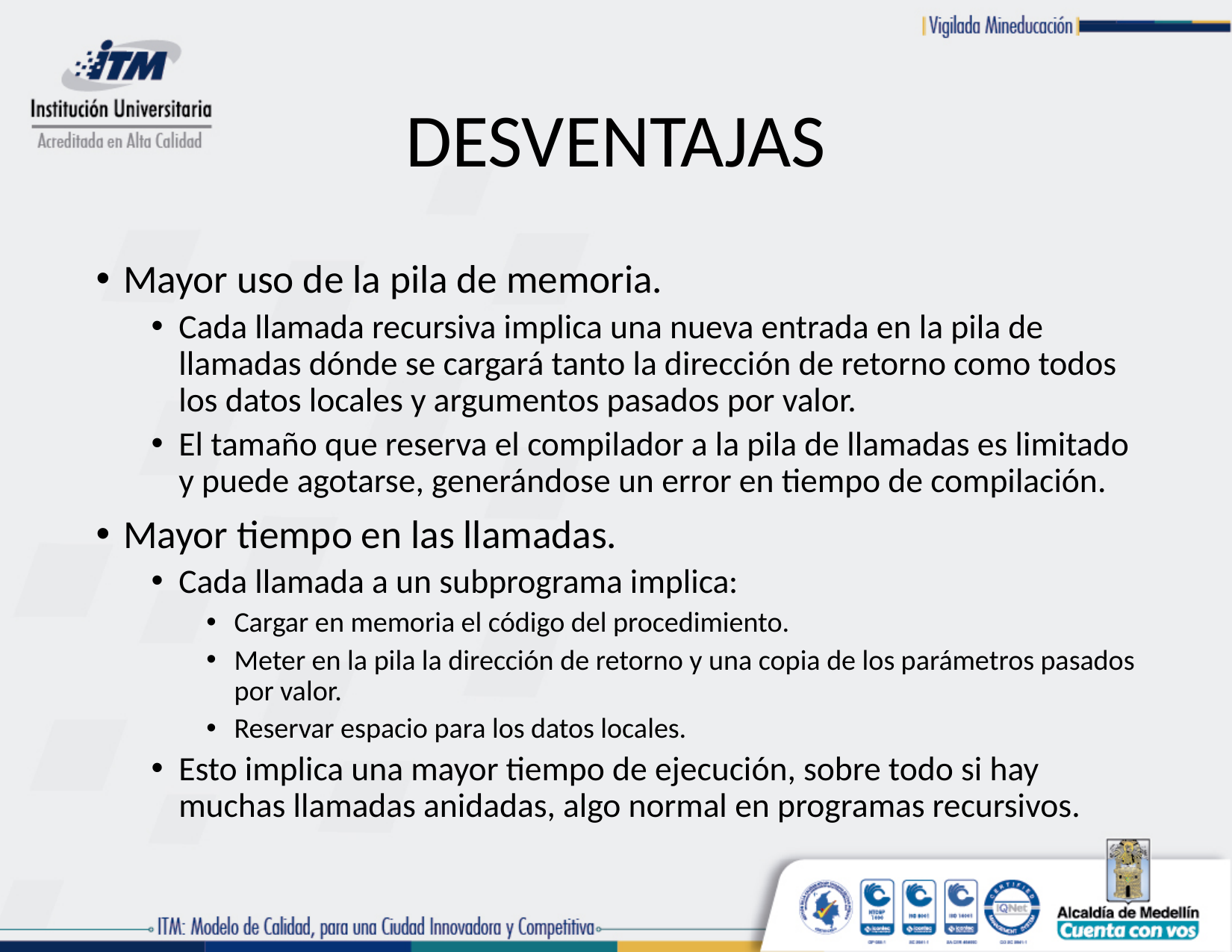

# DESVENTAJAS
Mayor uso de la pila de memoria.
Cada llamada recursiva implica una nueva entrada en la pila de llamadas dónde se cargará tanto la dirección de retorno como todos los datos locales y argumentos pasados por valor.
El tamaño que reserva el compilador a la pila de llamadas es limitado y puede agotarse, generándose un error en tiempo de compilación.
Mayor tiempo en las llamadas.
Cada llamada a un subprograma implica:
Cargar en memoria el código del procedimiento.
Meter en la pila la dirección de retorno y una copia de los parámetros pasados por valor.
Reservar espacio para los datos locales.
Esto implica una mayor tiempo de ejecución, sobre todo si hay muchas llamadas anidadas, algo normal en programas recursivos.